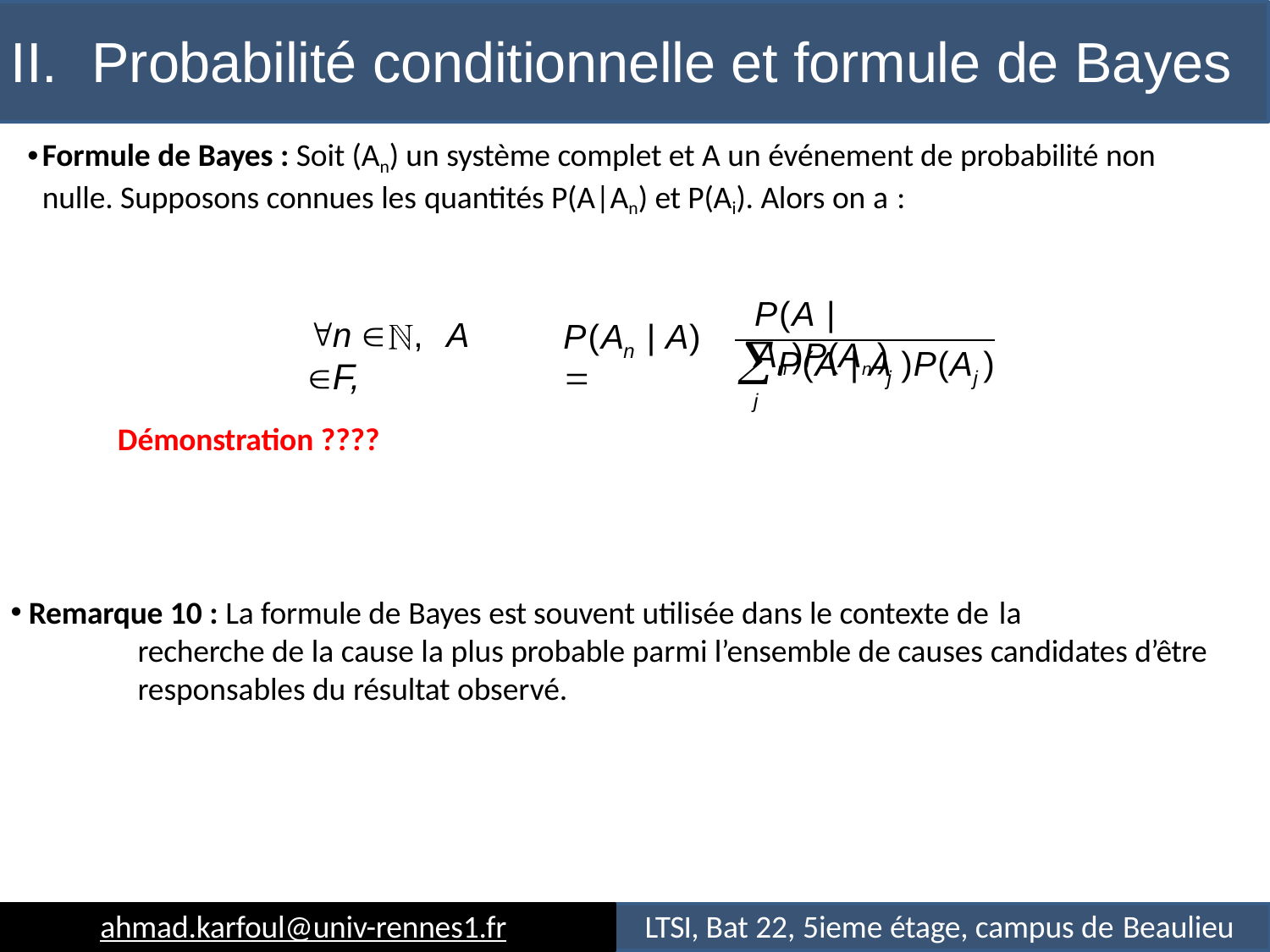

# II.	Probabilité conditionnelle et formule de Bayes
Formule de Bayes : Soit (An) un système complet et A un événement de probabilité non  nulle. Supposons connues les quantités P(A|An) et P(Ai). Alors on a :
P(A | An )P(An )

∀n ∈	,	A ∈F,
P(A	| A) =
∑
j
n

P(A | A )P(A )
j	j
Démonstration ????
Remarque 10 : La formule de Bayes est souvent utilisée dans le contexte de la
recherche de la cause la plus probable parmi l’ensemble de causes candidates d’être  responsables du résultat observé.

ahmad.karfoul@univ-rennes1.fr
LTSI, Bat 22, 5ieme étage, campus de Beaulieu